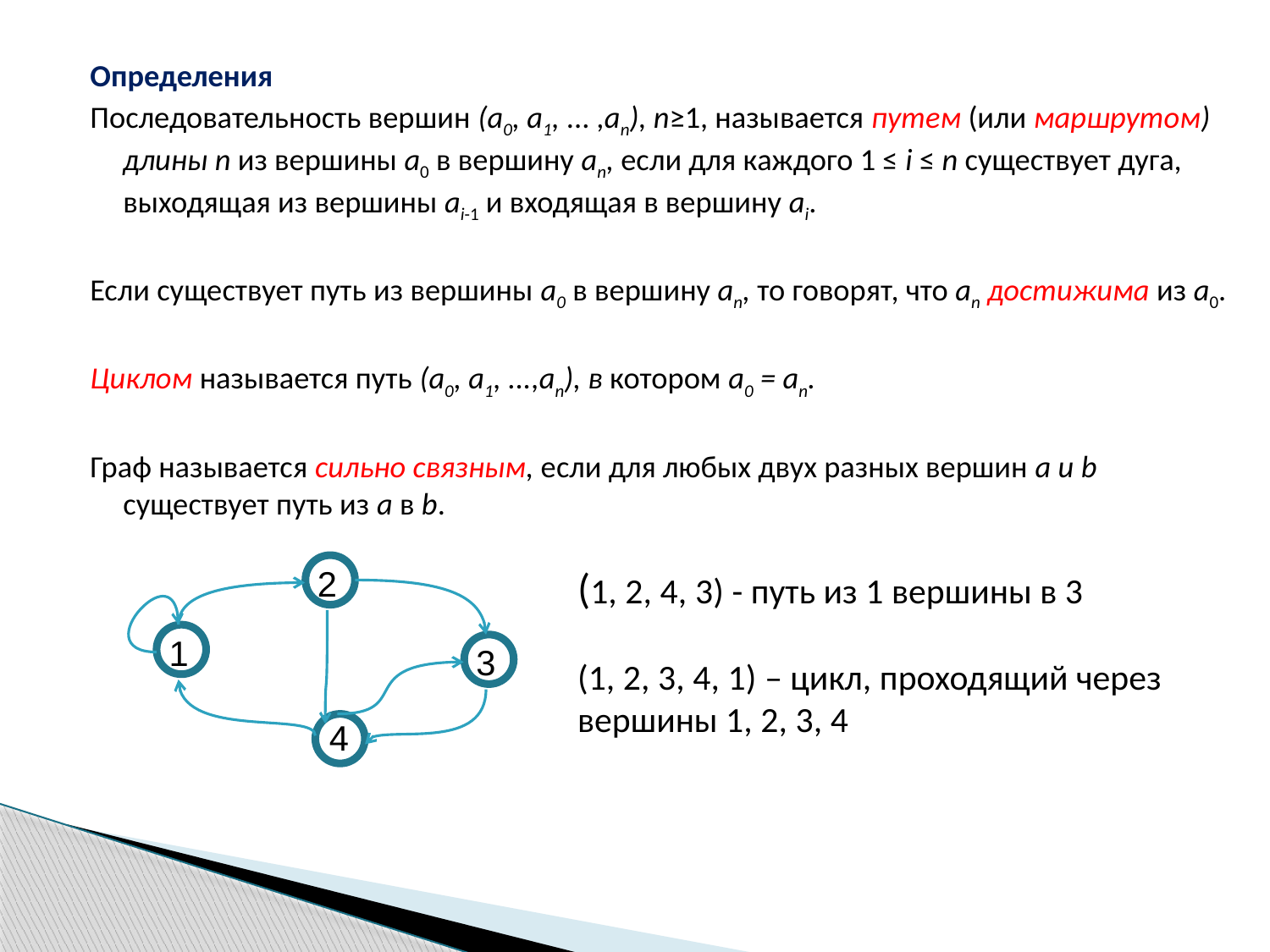

Определения
Последовательность вершин (а0, а1, ... ,аn), n≥1, называется путем (или маршрутом) длины n из вершины а0 в вершину аn, если для каждого 1 ≤ i ≤ n существует дуга, выходящая из вершины аi-1 и входящая в вершину аi.

Если существует путь из вершины а0 в вершину аn, то говорят, что аn достижима из а0.

Циклом называется путь (а0, а1, ...,аn), в котором а0 = аn.

Граф называется сильно связным, если для любых двух разных вершин а и b существует путь из a в b.

2
(1, 2, 4, 3) - путь из 1 вершины в 3

(1, 2, 3, 4, 1) – цикл, проходящий через
вершины 1, 2, 3, 4

1

3
4